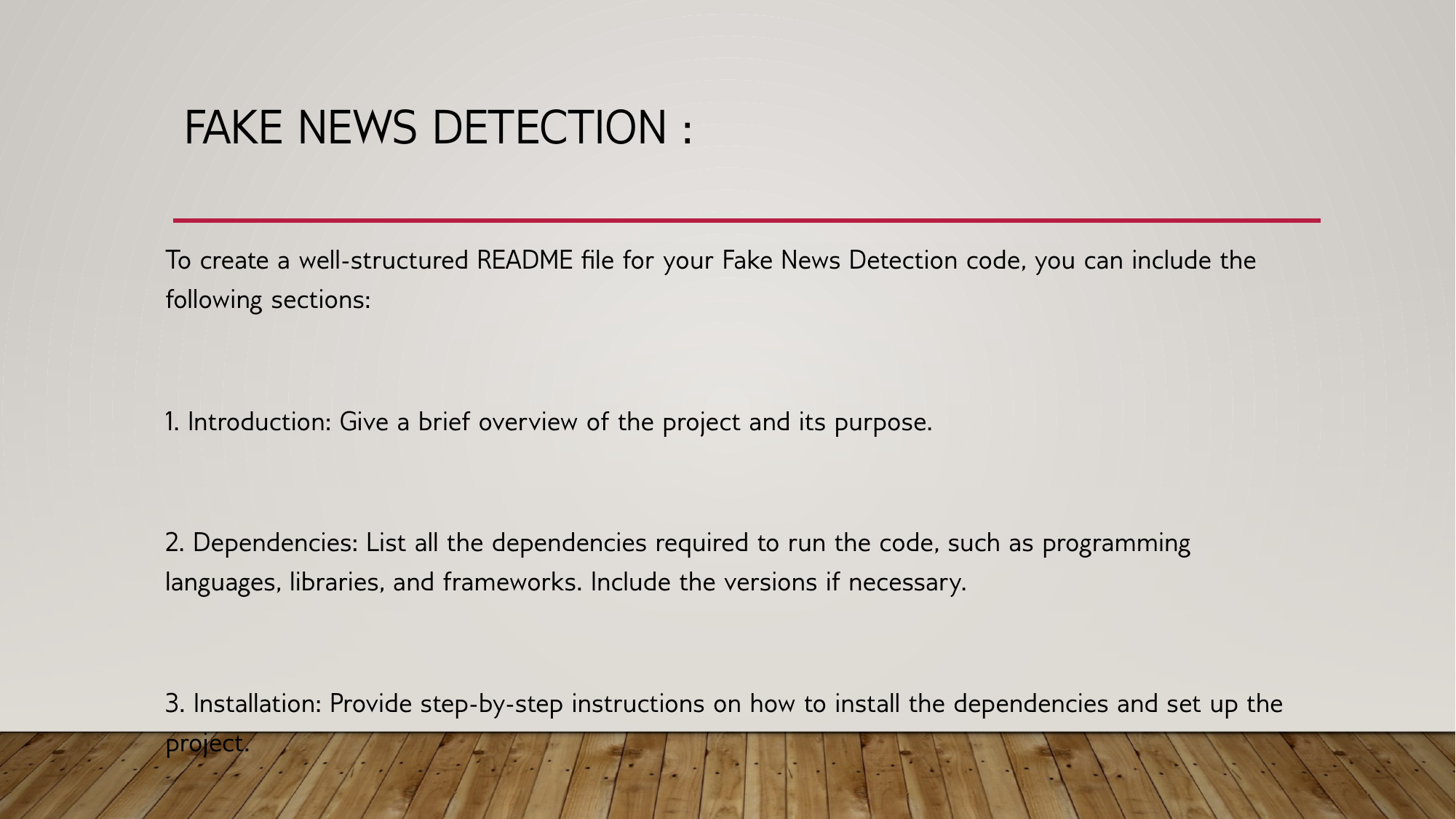

# Fake news detection :
To create a well-structured README file for your Fake News Detection code, you can include the following sections:

1. Introduction: Give a brief overview of the project and its purpose.

2. Dependencies: List all the dependencies required to run the code, such as programming languages, libraries, and frameworks. Include the versions if necessary.

3. Installation: Provide step-by-step instructions on how to install the dependencies and set up the project.